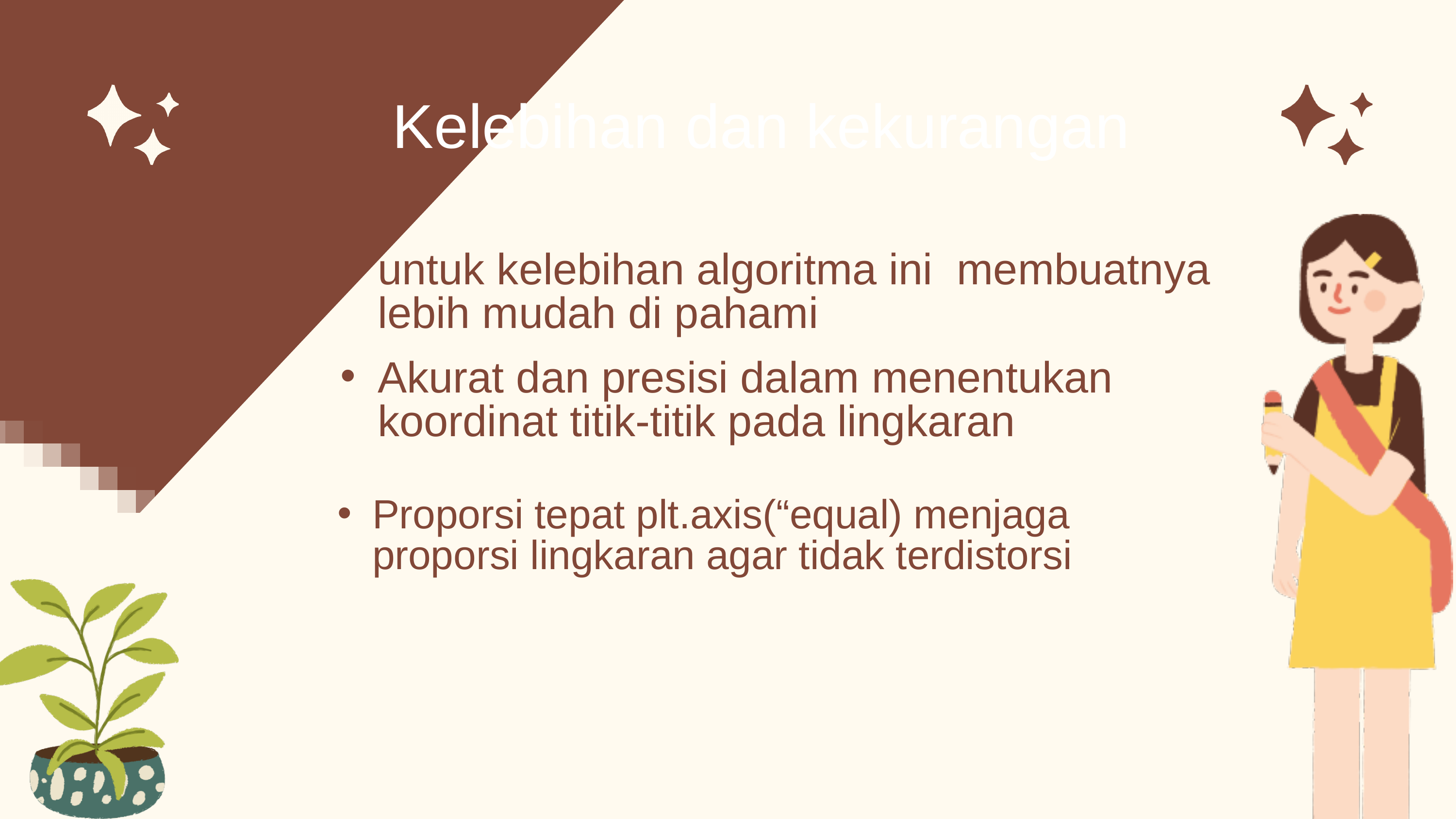

Kelebihan dan kekurangan

untuk kelebihan algoritma ini  membuatnya lebih mudah di pahami
Akurat dan presisi dalam menentukan koordinat titik-titik pada lingkaran
Proporsi tepat plt.axis(“equal) menjaga proporsi lingkaran agar tidak terdistorsi